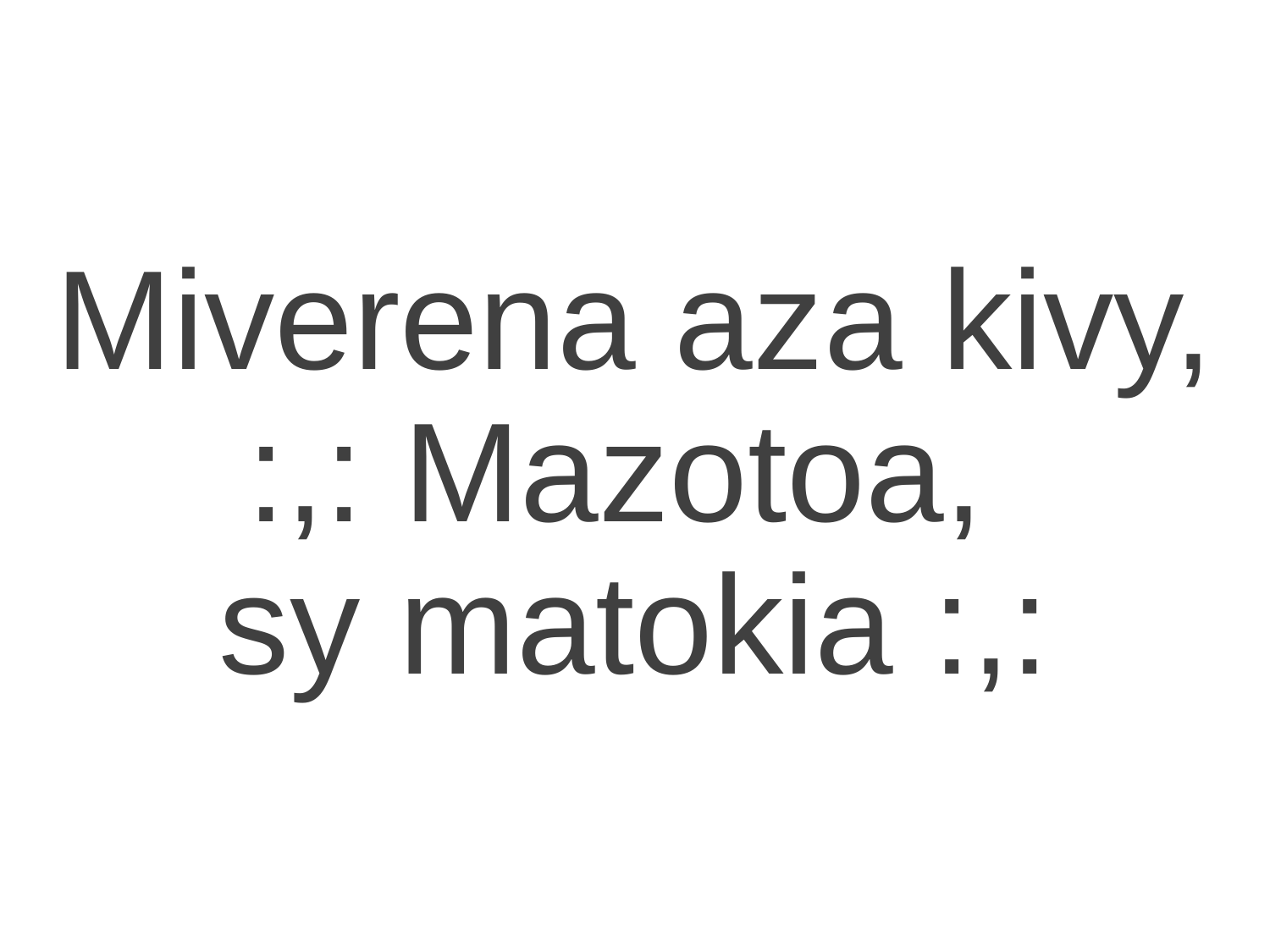

Miverena aza kivy,
:,: Mazotoa,
sy matokia :,: